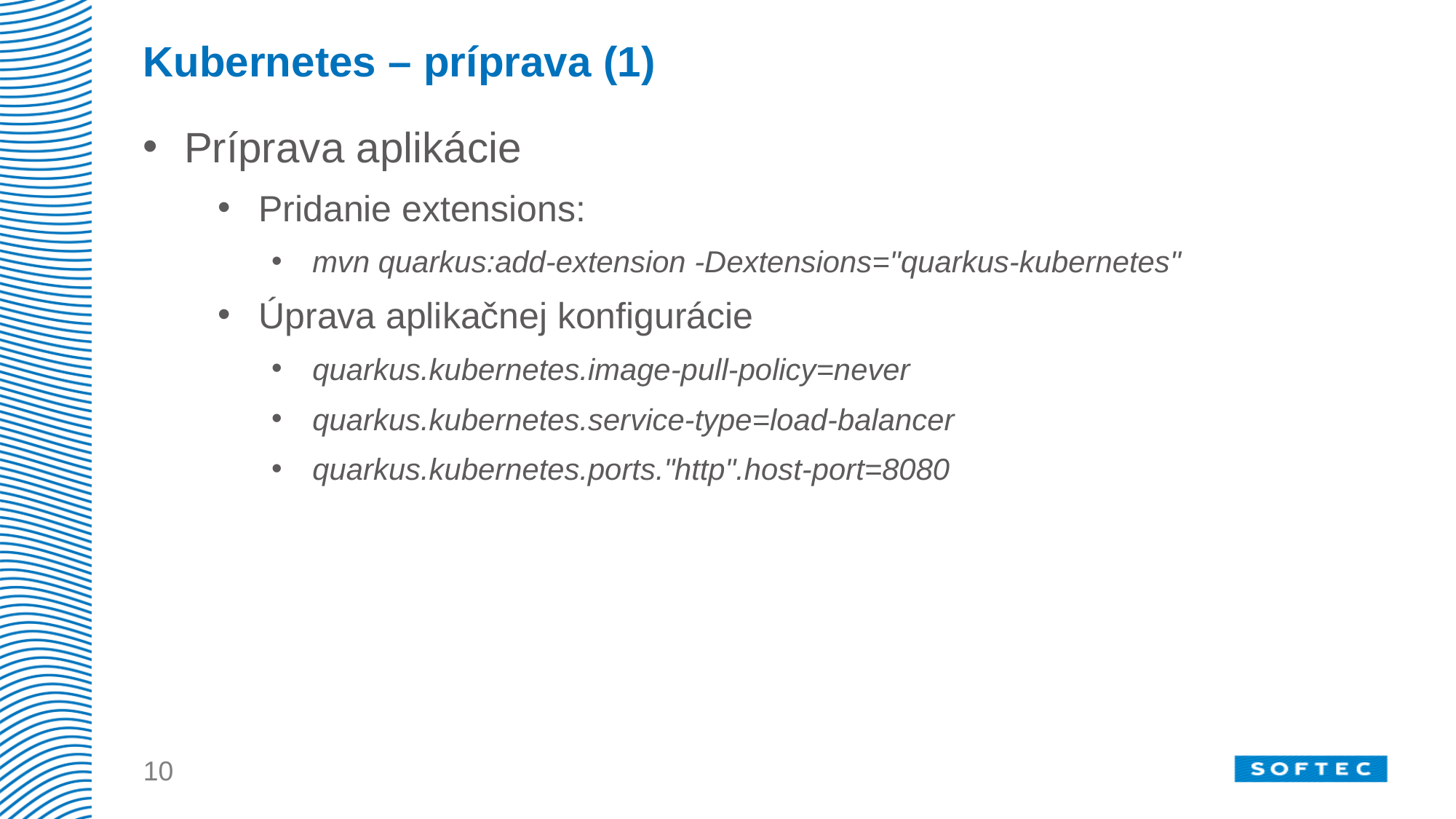

# Kubernetes – príprava (1)
Príprava aplikácie
Pridanie extensions:
mvn quarkus:add-extension -Dextensions="quarkus-kubernetes"
Úprava aplikačnej konfigurácie
quarkus.kubernetes.image-pull-policy=never
quarkus.kubernetes.service-type=load-balancer
quarkus.kubernetes.ports."http".host-port=8080